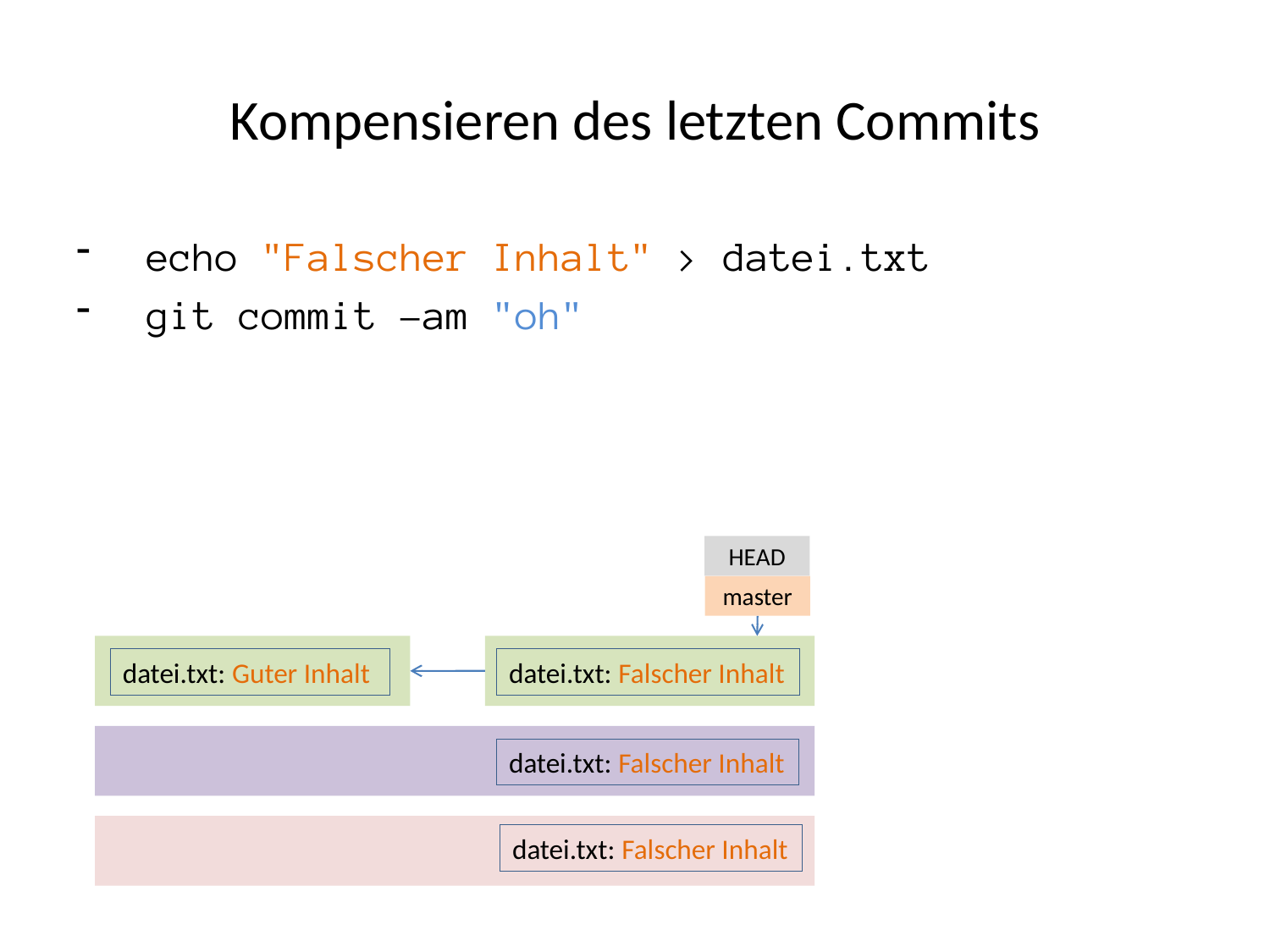

# Kompensieren des letzten Commits
 echo "Falscher Inhalt" > datei.txt
 git commit –am "oh"

HEAD
master

datei.txt: Guter Inhalt
datei.txt: Falscher Inhalt

datei.txt: Falscher Inhalt

datei.txt: Falscher Inhalt